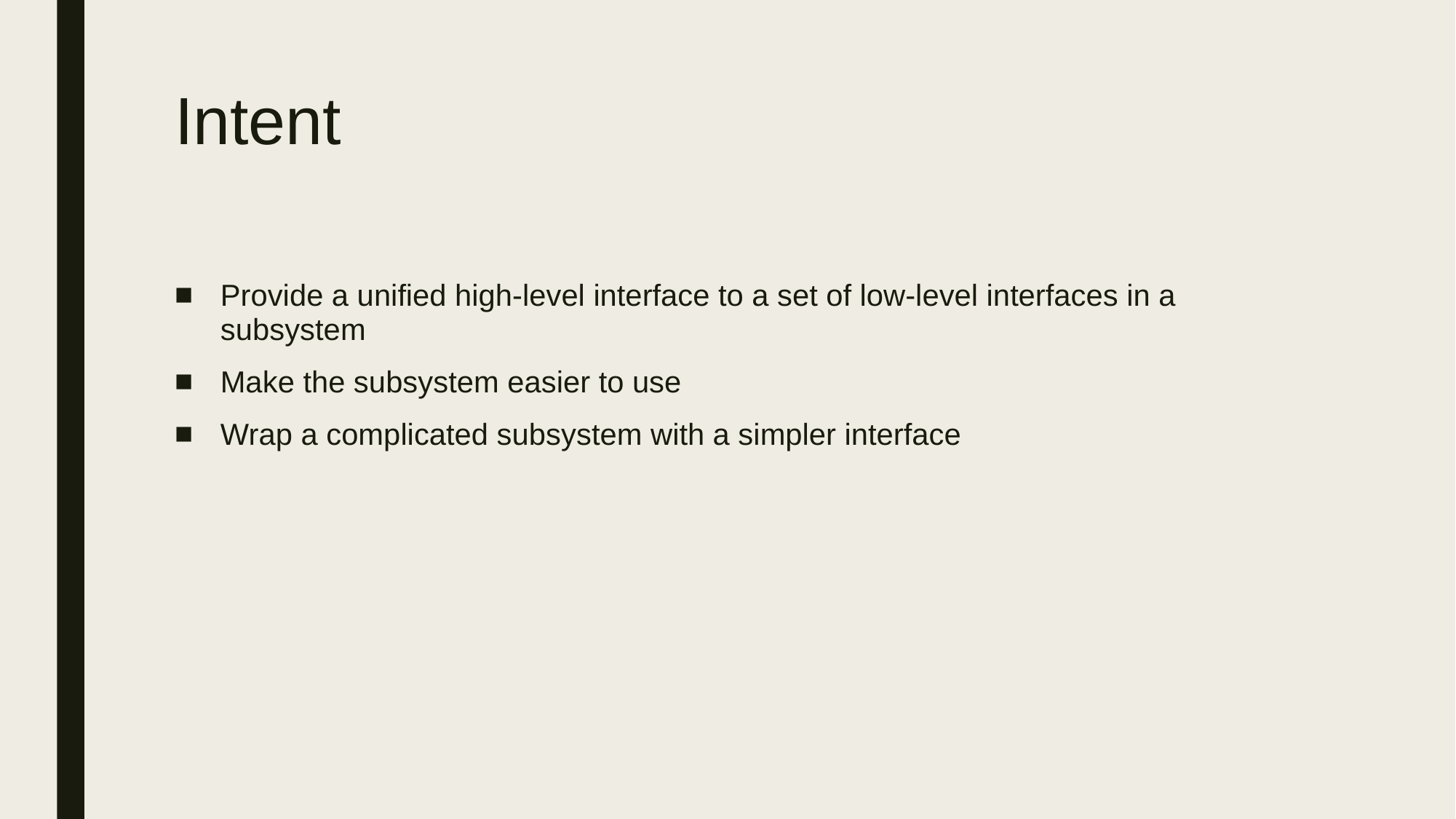

# Intent
Provide a unified high-level interface to a set of low-level interfaces in a subsystem
Make the subsystem easier to use
Wrap a complicated subsystem with a simpler interface